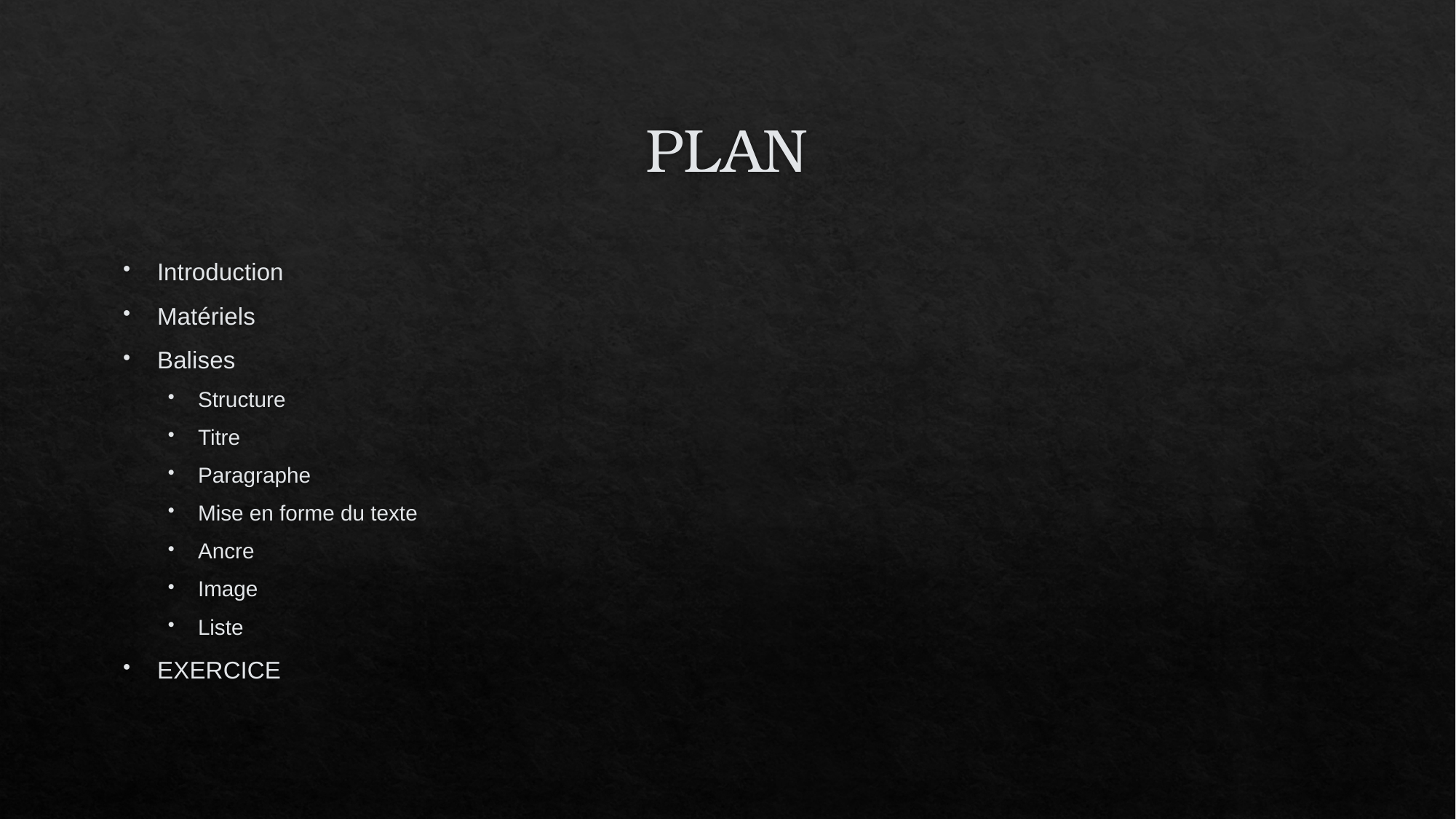

# PLAN
Introduction
Matériels
Balises
Structure
Titre
Paragraphe
Mise en forme du texte
Ancre
Image
Liste
EXERCICE